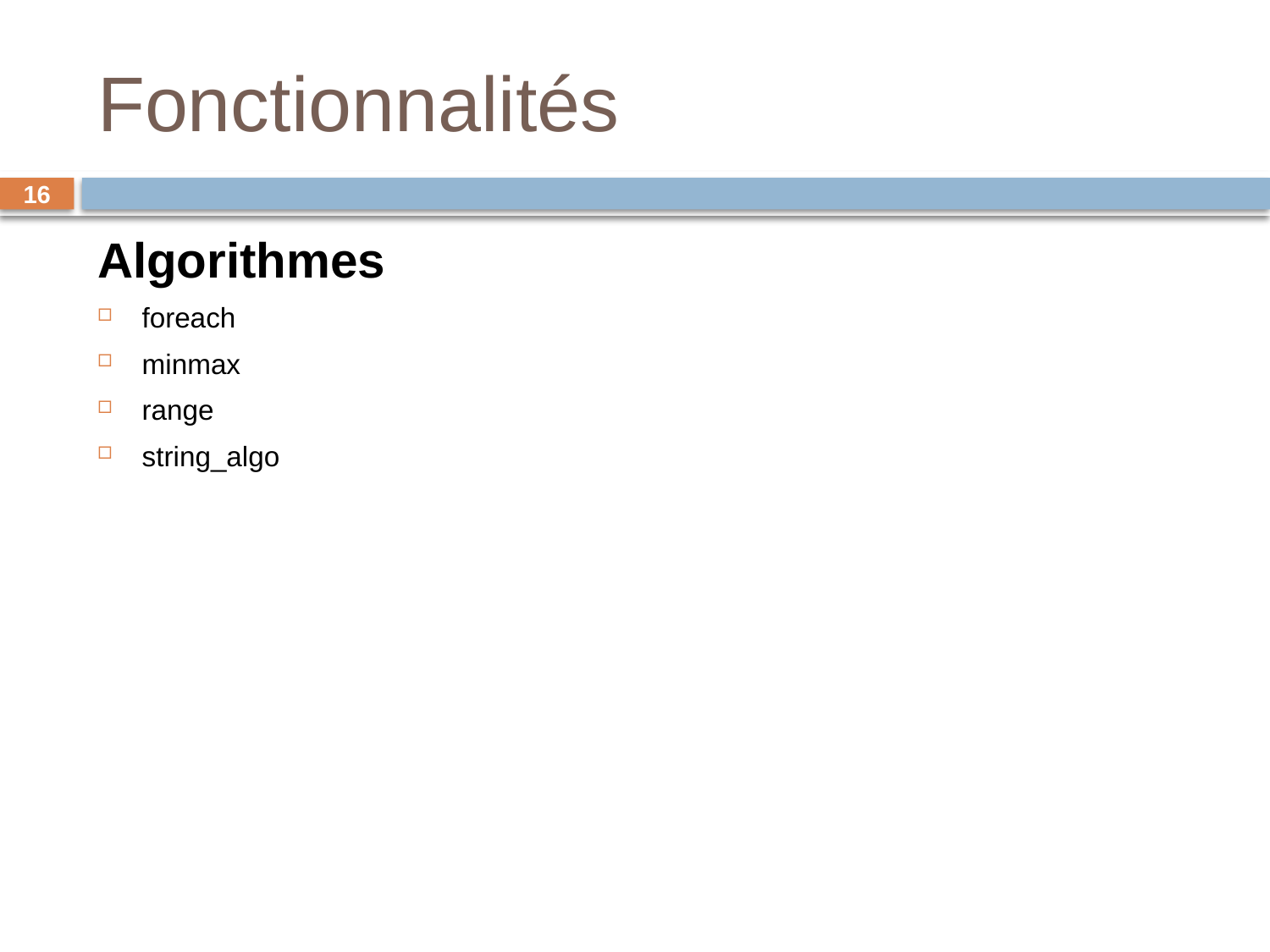

# Fonctionnalités
16
Algorithmes
foreach
minmax
range
string_algo